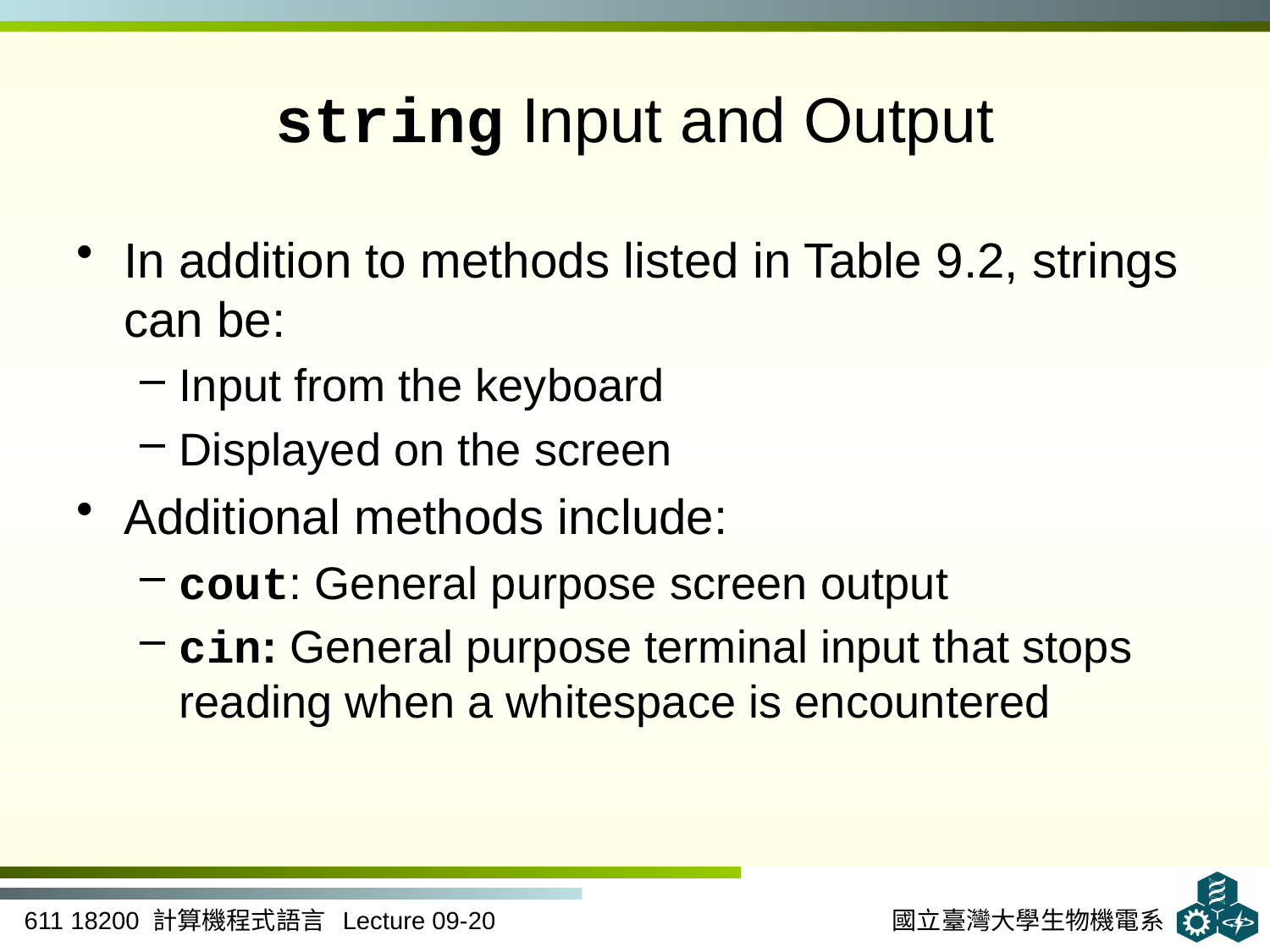

# string Input and Output
In addition to methods listed in Table 9.2, strings can be:
Input from the keyboard
Displayed on the screen
Additional methods include:
cout: General purpose screen output
cin: General purpose terminal input that stops reading when a whitespace is encountered